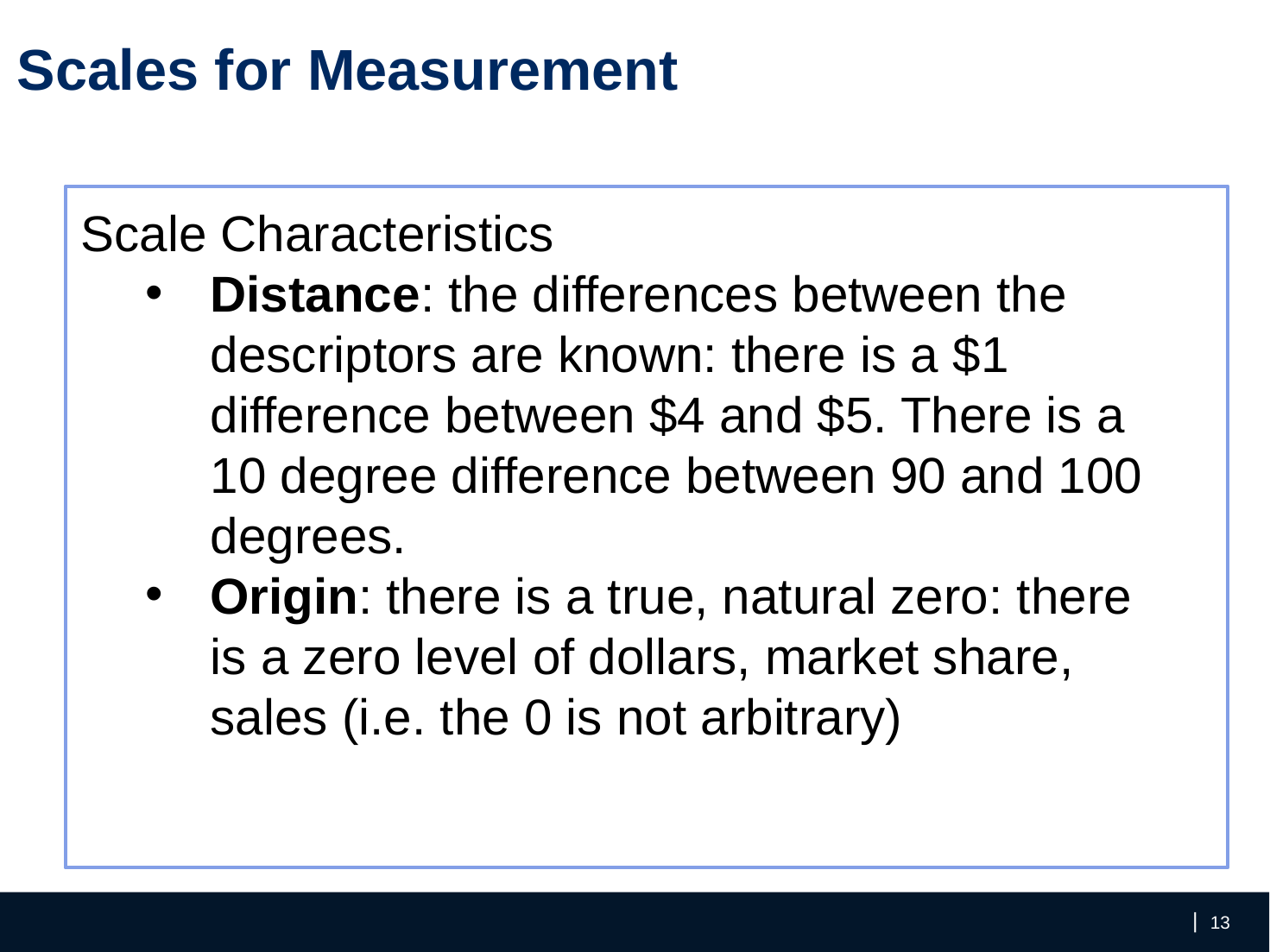

Scales for Measurement

Scale Characteristics
Distance: the differences between the descriptors are known: there is a $1 difference between $4 and $5. There is a 10 degree difference between 90 and 100 degrees.
Origin: there is a true, natural zero: there is a zero level of dollars, market share, sales (i.e. the 0 is not arbitrary)
13